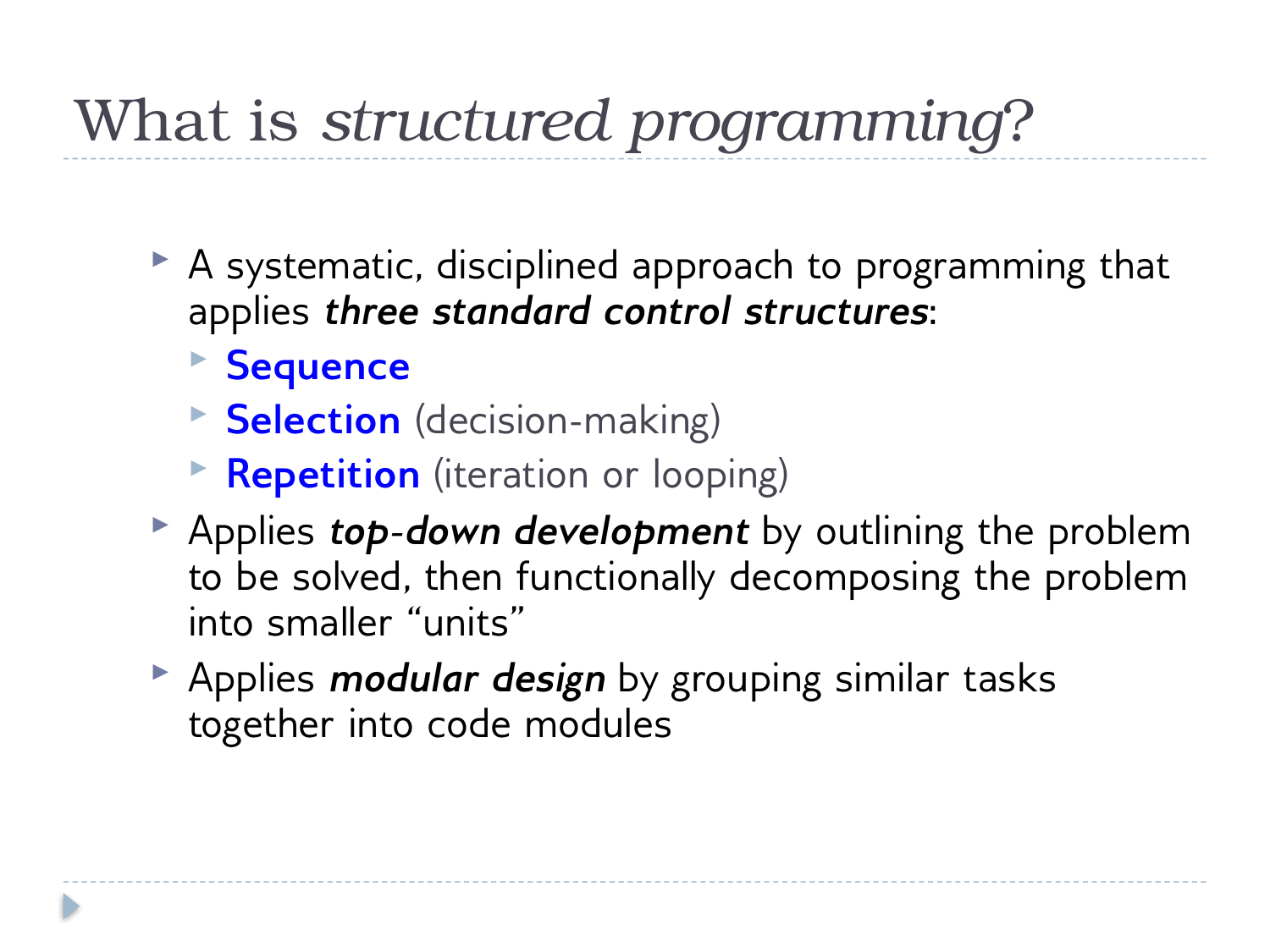

# What is structured programming?
A systematic, disciplined approach to programming that applies three standard control structures:
Sequence
Selection (decision-making)
Repetition (iteration or looping)
Applies top-down development by outlining the problem to be solved, then functionally decomposing the problem into smaller “units”
Applies modular design by grouping similar tasks together into code modules